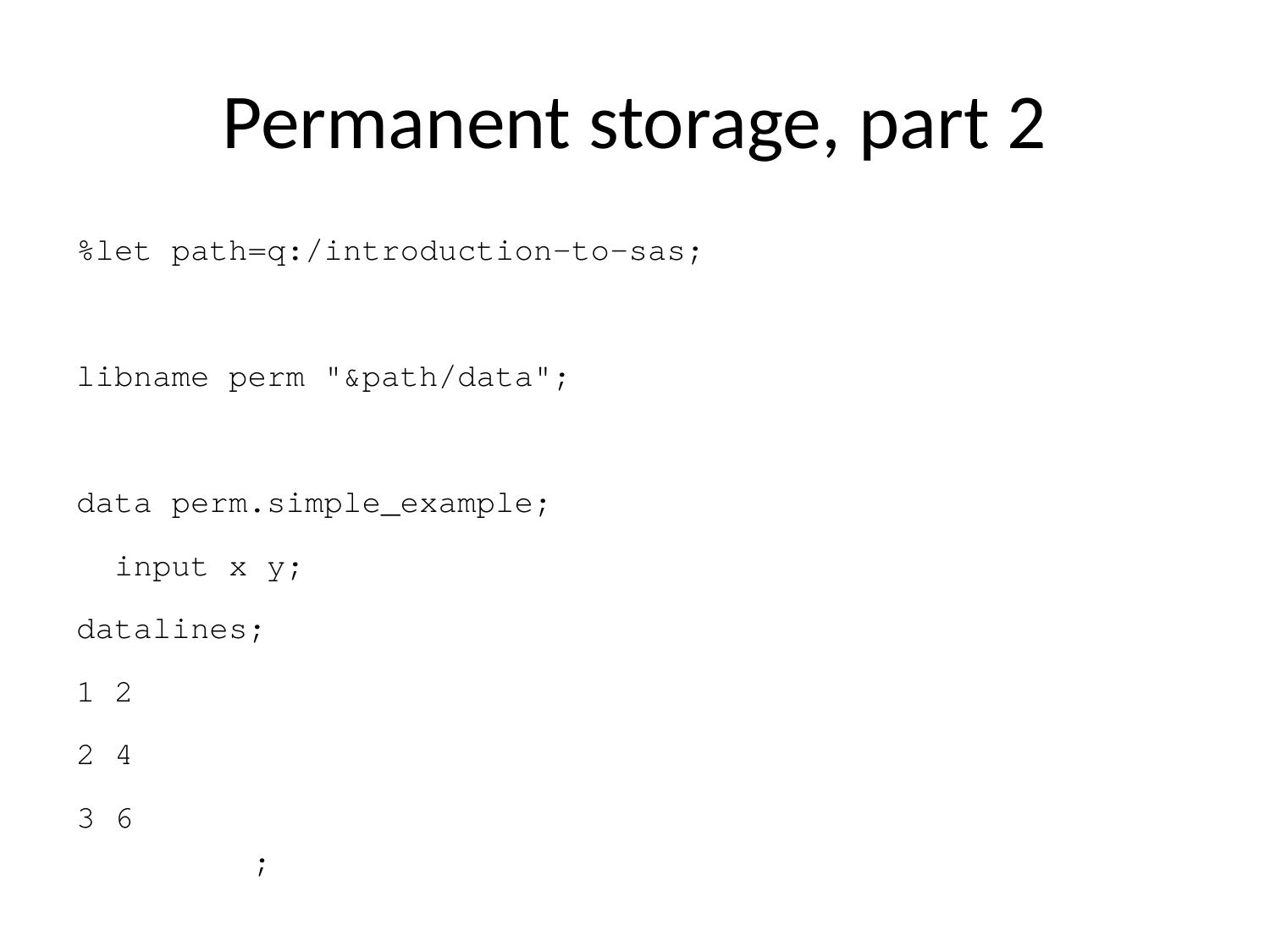

# Permanent storage, part 2
%let path=q:/introduction-to-sas;

libname perm "&path/data";

data perm.simple_example;
  input x y;
datalines;
1 2
2 4
3 6
;